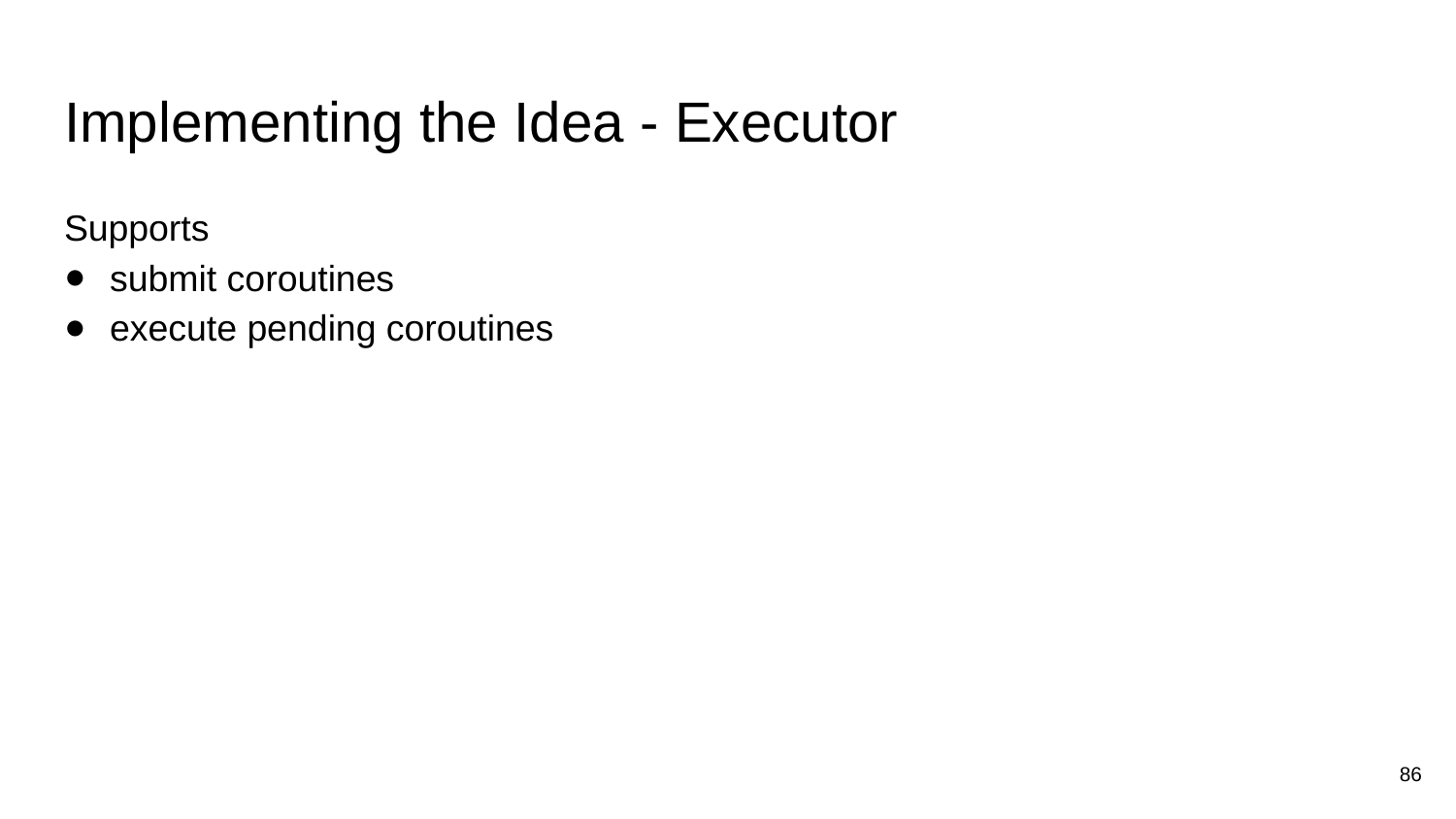

# Implementing the Idea - Executor
Supports
submit coroutines
execute pending coroutines
86